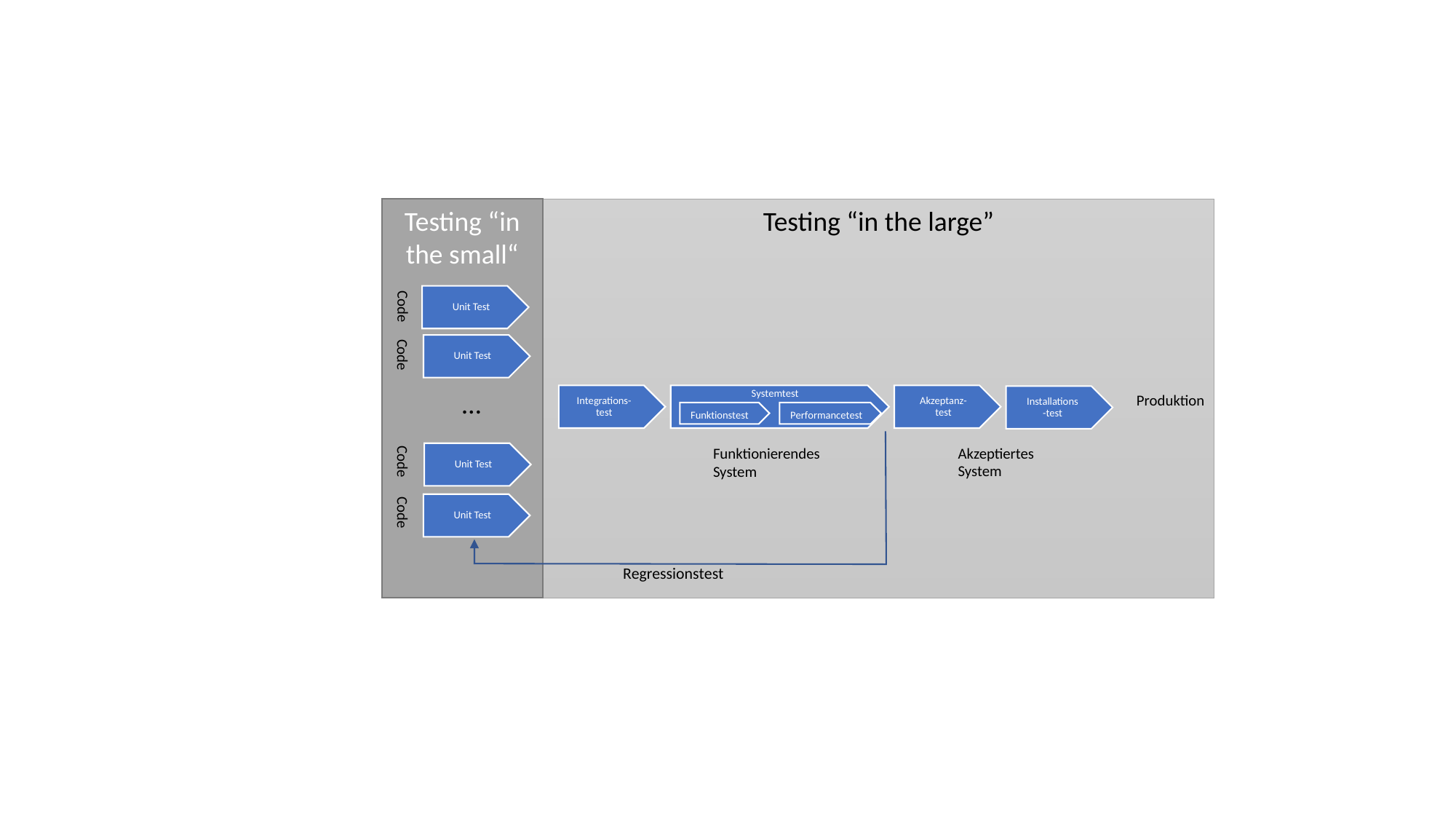

Testing “in the small“
Testing “in the large”

Unit Test
Code

Unit Test
Code
Systemtest
…

Integrations-test

Akzeptanz-test
Produktion

Installations-test
Funktionstest
Performancetest

Akzeptiertes System
Funktionierendes System

Unit Test
Code

Unit Test
Code
Regressionstest